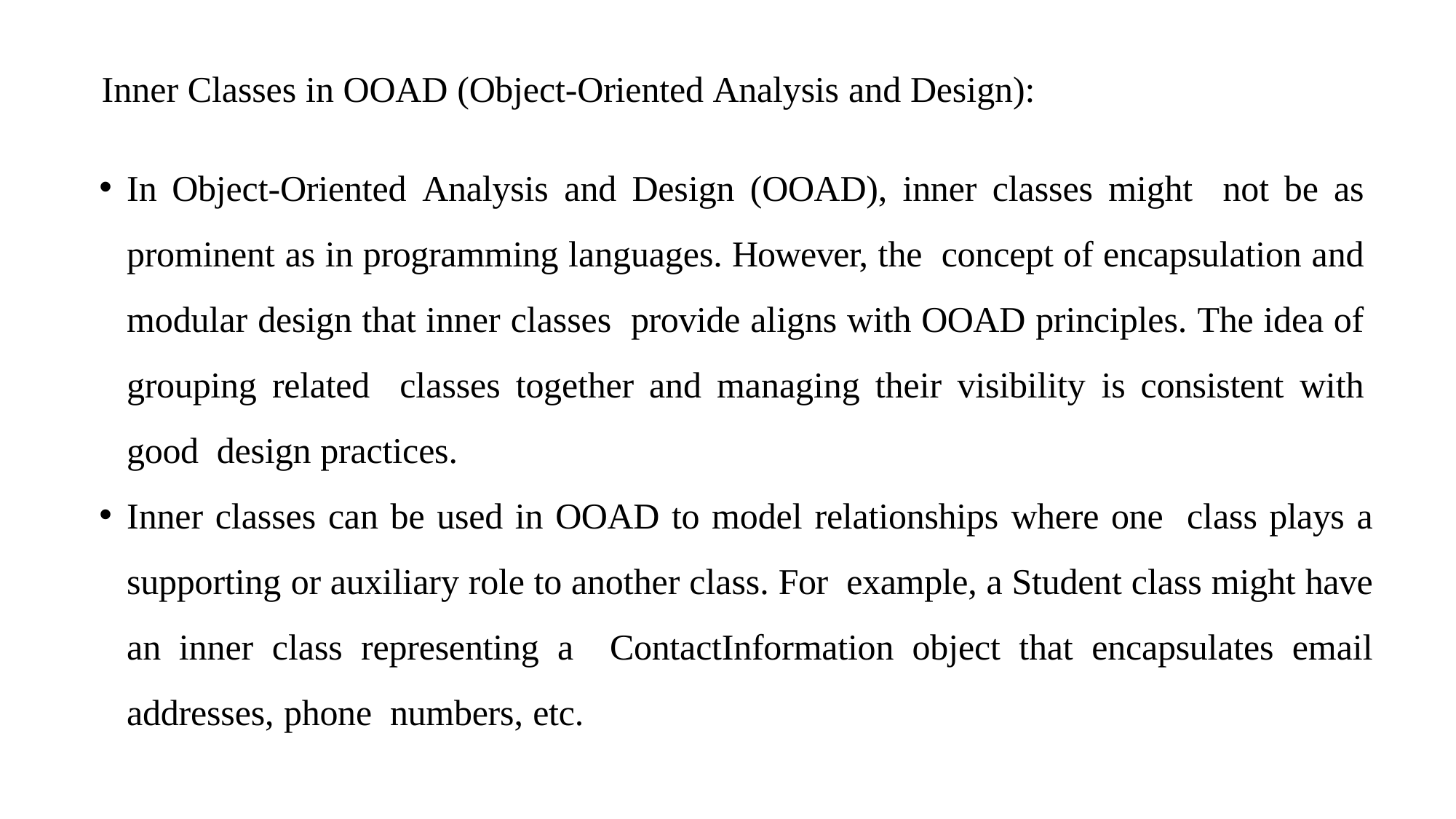

# Inner Classes in OOAD (Object-Oriented Analysis and Design):
In Object-Oriented Analysis and Design (OOAD), inner classes might  not be as prominent as in programming languages. However, the  concept of encapsulation and modular design that inner classes  provide aligns with OOAD principles. The idea of grouping related  classes together and managing their visibility is consistent with good  design practices.
Inner classes can be used in OOAD to model relationships where one  class plays a supporting or auxiliary role to another class. For  example, a Student class might have an inner class representing a  ContactInformation object that encapsulates email addresses, phone  numbers, etc.